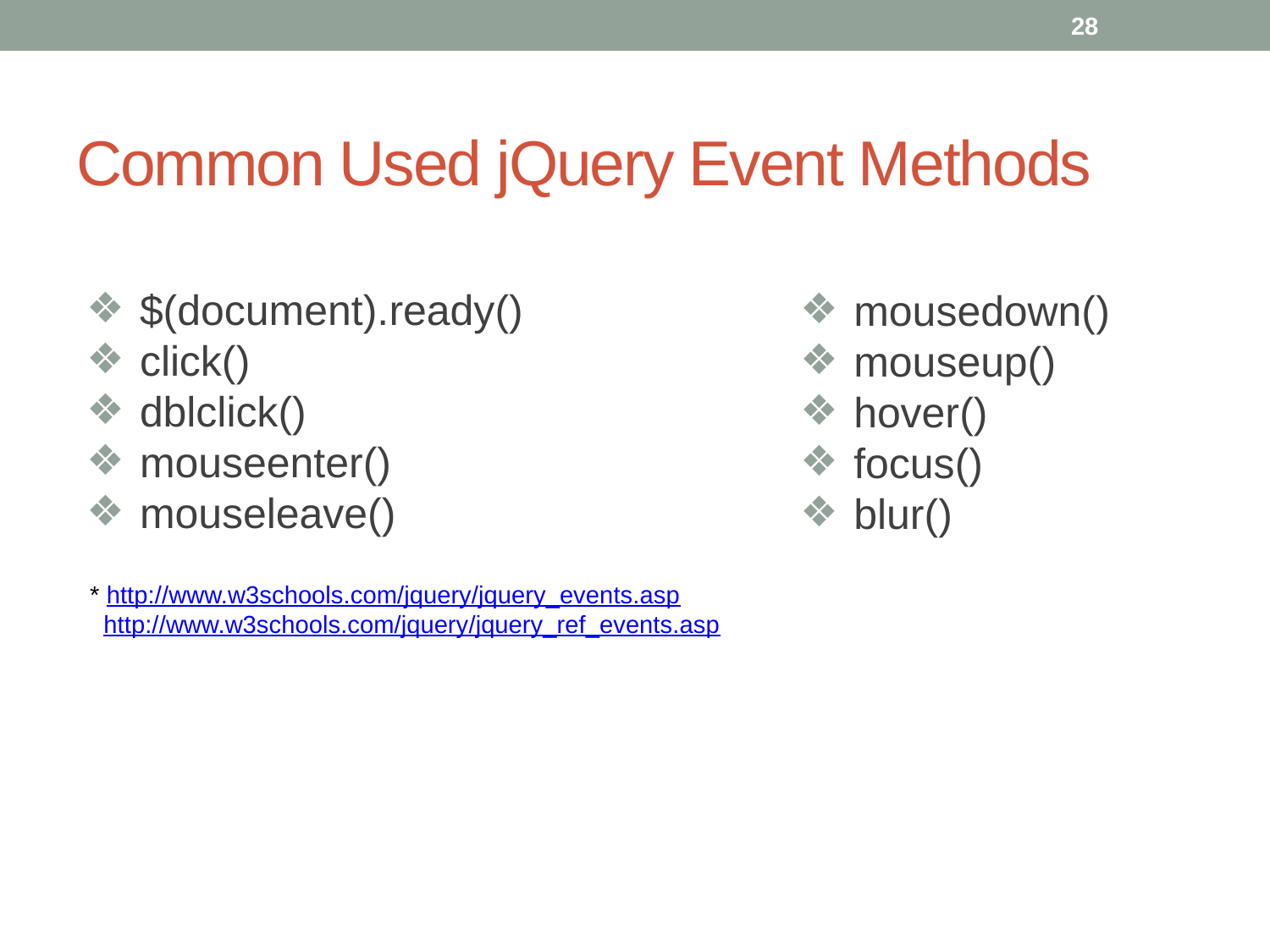

28
# Common Used jQuery Event Methods
$(document).ready()
click()
dblclick()
mouseenter()
mouseleave()
mousedown()
mouseup()
hover()
focus()
blur()
* http://www.w3schools.com/jquery/jquery_events.asp
  http://www.w3schools.com/jquery/jquery_ref_events.asp